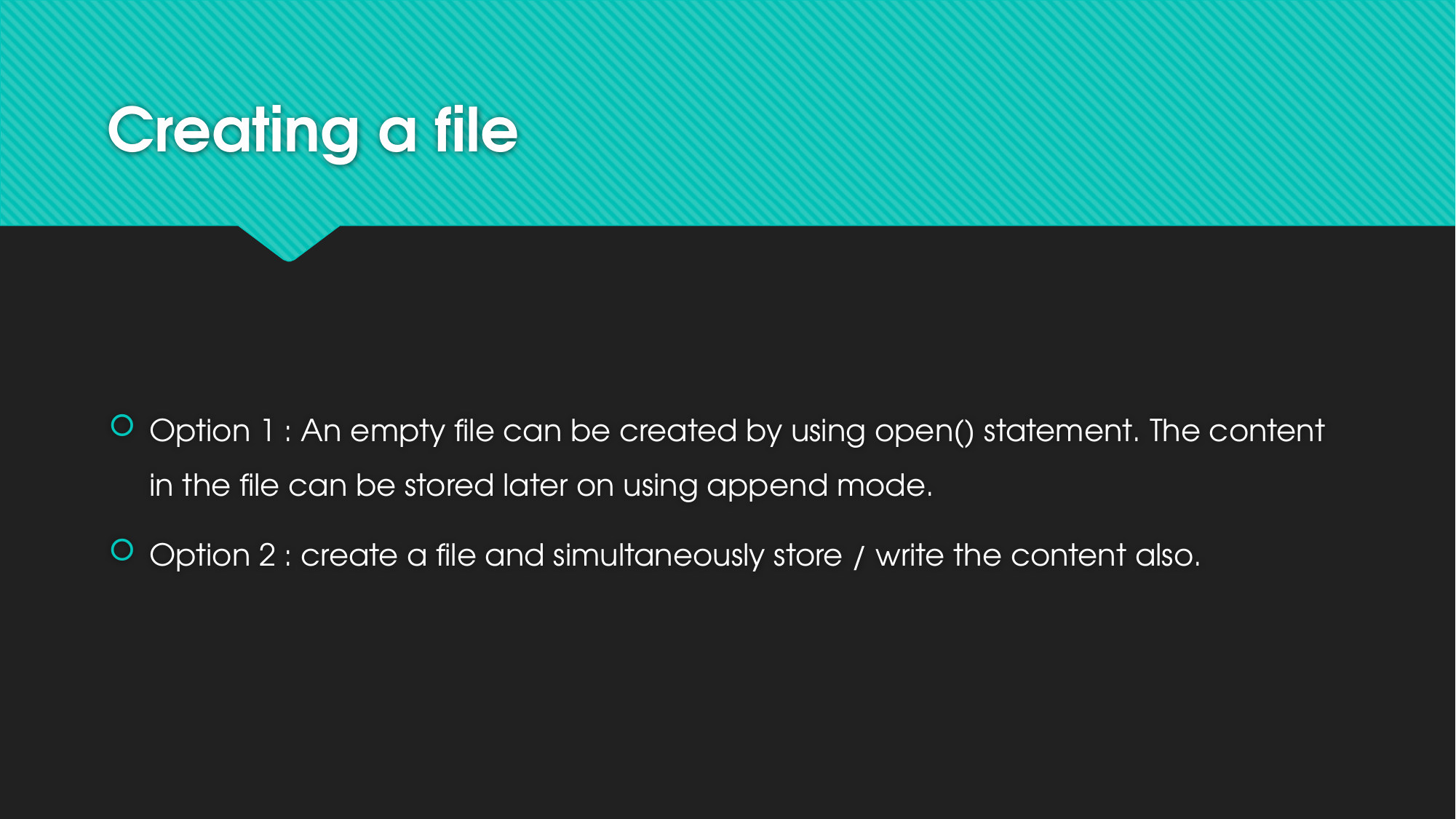

# Creating a file
Option 1 : An empty file can be created by using open() statement. The content in the file can be stored later on using append mode.
Option 2 : create a file and simultaneously store / write the content also.